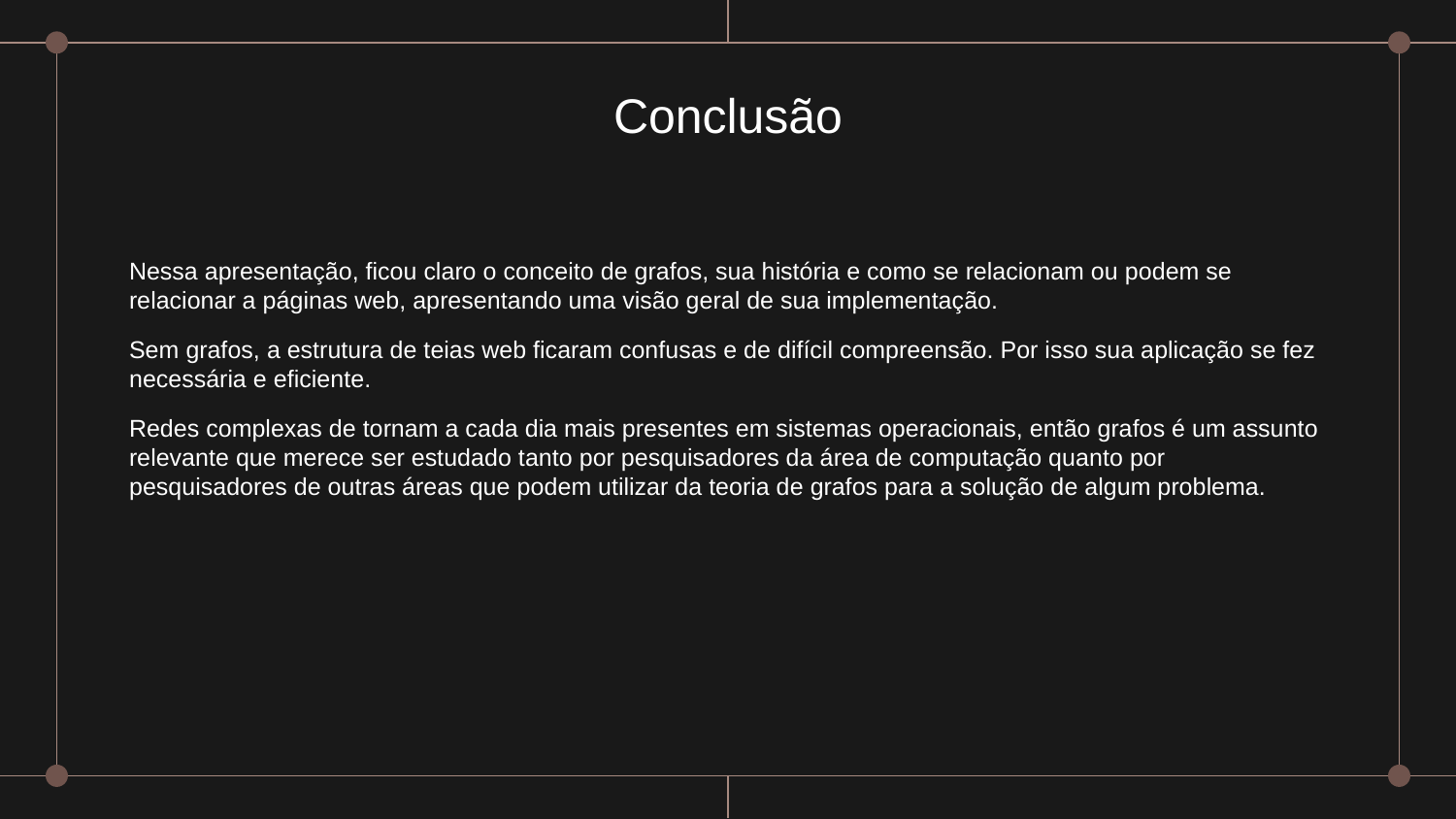

# Conclusão
Nessa apresentação, ficou claro o conceito de grafos, sua história e como se relacionam ou podem se relacionar a páginas web, apresentando uma visão geral de sua implementação.
Sem grafos, a estrutura de teias web ficaram confusas e de difícil compreensão. Por isso sua aplicação se fez necessária e eficiente.
Redes complexas de tornam a cada dia mais presentes em sistemas operacionais, então grafos é um assunto relevante que merece ser estudado tanto por pesquisadores da área de computação quanto por pesquisadores de outras áreas que podem utilizar da teoria de grafos para a solução de algum problema.